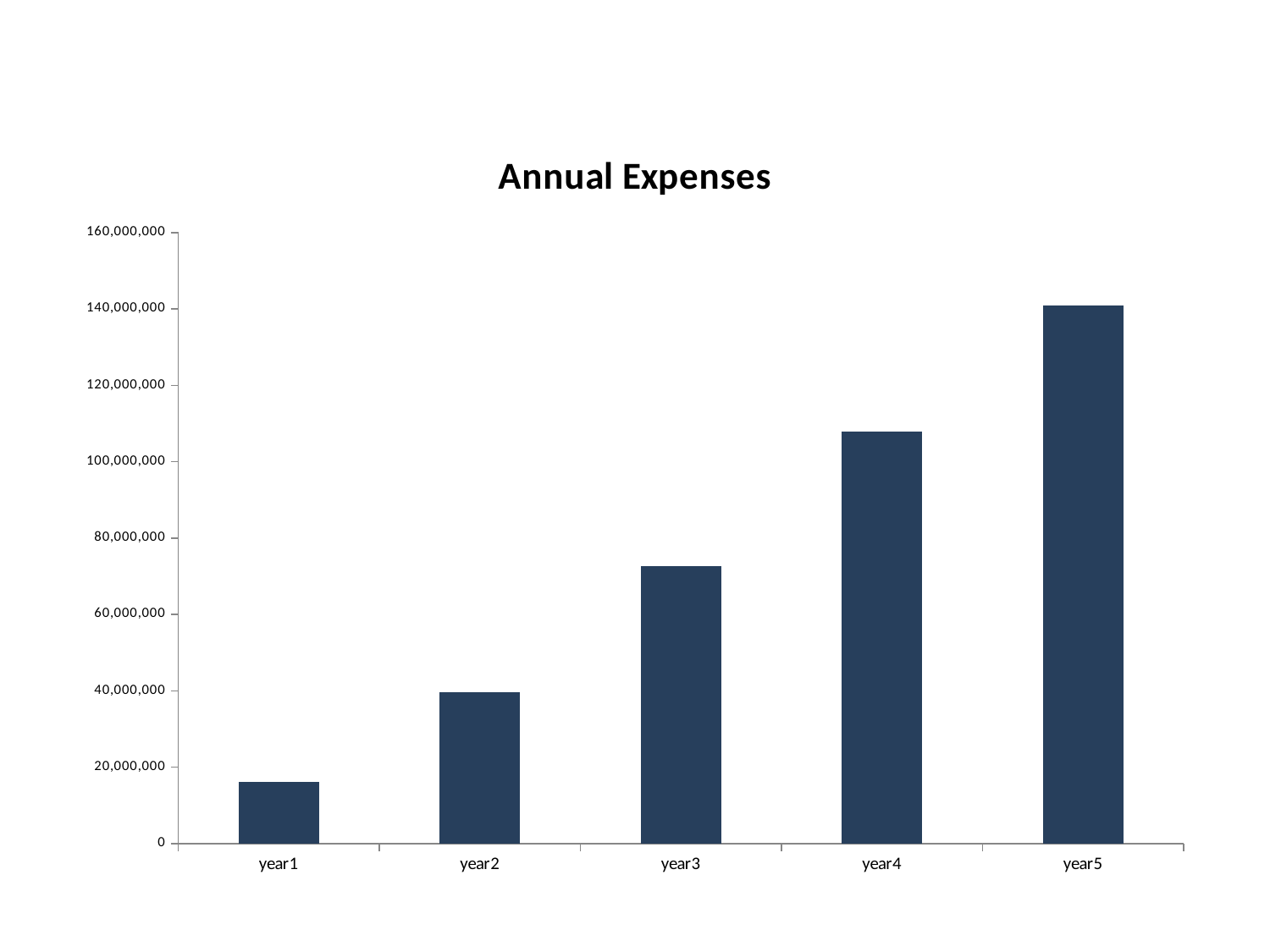

### Chart: Annual Expenses

| Category | cost |
|---|---|
| year1 | 16054915.972 |
| year2 | 39530432.703999996 |
| year3 | 72655712.582 |
| year4 | 107798538.808 |
| year5 | 140884971.426 |